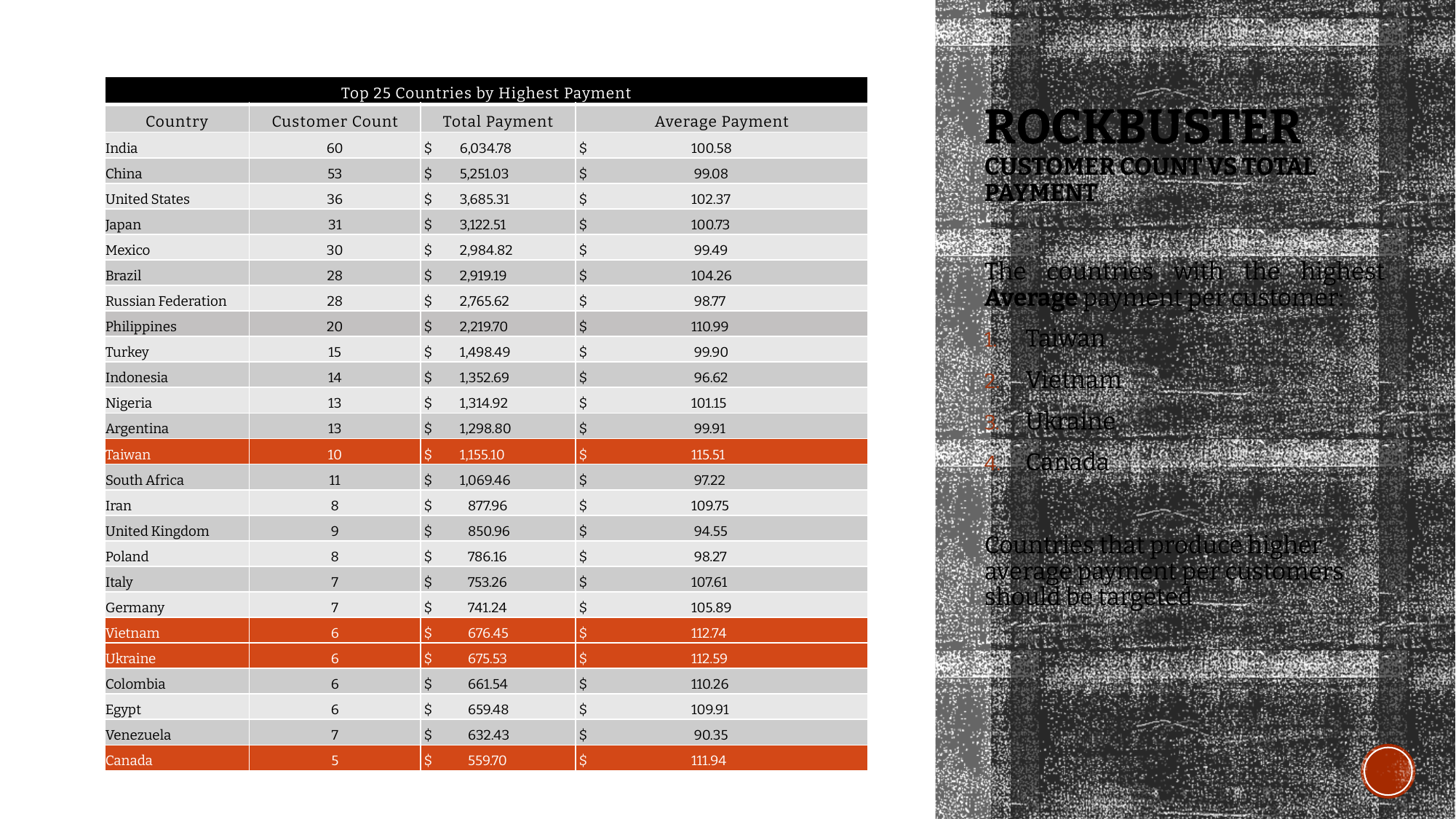

# Rockbuster customer count vs total payment
| Top 25 Countries by Highest Payment |  |  |  |
| --- | --- | --- | --- |
| Country | Customer Count | Total Payment | Average Payment |
| India | 60 | $ 6,034.78 | $ 100.58 |
| China | 53 | $ 5,251.03 | $ 99.08 |
| United States | 36 | $ 3,685.31 | $ 102.37 |
| Japan | 31 | $ 3,122.51 | $ 100.73 |
| Mexico | 30 | $ 2,984.82 | $ 99.49 |
| Brazil | 28 | $ 2,919.19 | $ 104.26 |
| Russian Federation | 28 | $ 2,765.62 | $ 98.77 |
| Philippines | 20 | $ 2,219.70 | $ 110.99 |
| Turkey | 15 | $ 1,498.49 | $ 99.90 |
| Indonesia | 14 | $ 1,352.69 | $ 96.62 |
| Nigeria | 13 | $ 1,314.92 | $ 101.15 |
| Argentina | 13 | $ 1,298.80 | $ 99.91 |
| Taiwan | 10 | $ 1,155.10 | $ 115.51 |
| South Africa | 11 | $ 1,069.46 | $ 97.22 |
| Iran | 8 | $ 877.96 | $ 109.75 |
| United Kingdom | 9 | $ 850.96 | $ 94.55 |
| Poland | 8 | $ 786.16 | $ 98.27 |
| Italy | 7 | $ 753.26 | $ 107.61 |
| Germany | 7 | $ 741.24 | $ 105.89 |
| Vietnam | 6 | $ 676.45 | $ 112.74 |
| Ukraine | 6 | $ 675.53 | $ 112.59 |
| Colombia | 6 | $ 661.54 | $ 110.26 |
| Egypt | 6 | $ 659.48 | $ 109.91 |
| Venezuela | 7 | $ 632.43 | $ 90.35 |
| Canada | 5 | $ 559.70 | $ 111.94 |
The countries with the highest Average payment per customer:
Taiwan
Vietnam
Ukraine
Canada

Countries that produce higher average payment per customers should be targeted